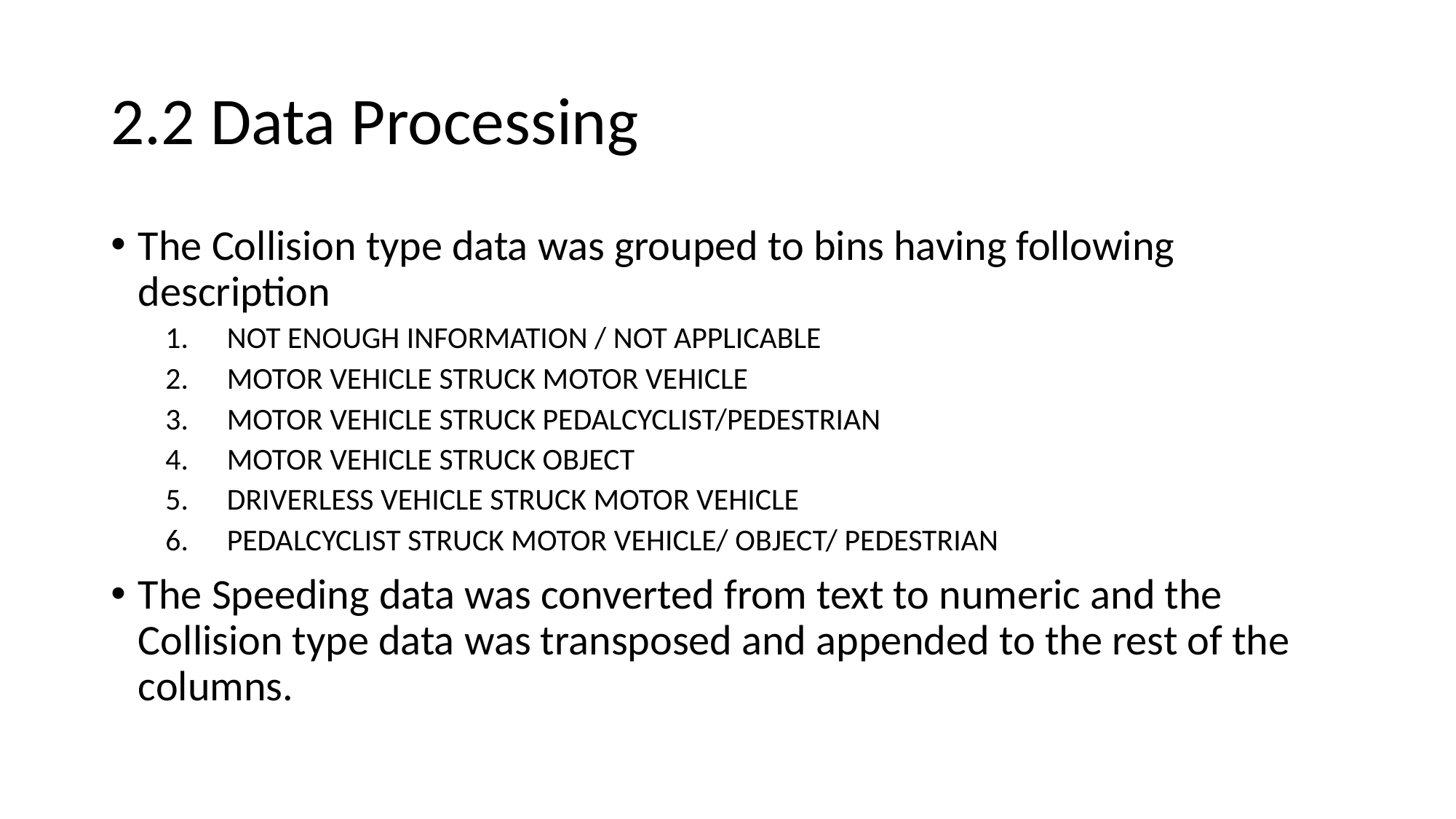

# 2.2 Data Processing
The Collision type data was grouped to bins having following description
NOT ENOUGH INFORMATION / NOT APPLICABLE
MOTOR VEHICLE STRUCK MOTOR VEHICLE
MOTOR VEHICLE STRUCK PEDALCYCLIST/PEDESTRIAN
MOTOR VEHICLE STRUCK OBJECT
DRIVERLESS VEHICLE STRUCK MOTOR VEHICLE
PEDALCYCLIST STRUCK MOTOR VEHICLE/ OBJECT/ PEDESTRIAN
The Speeding data was converted from text to numeric and the Collision type data was transposed and appended to the rest of the columns.